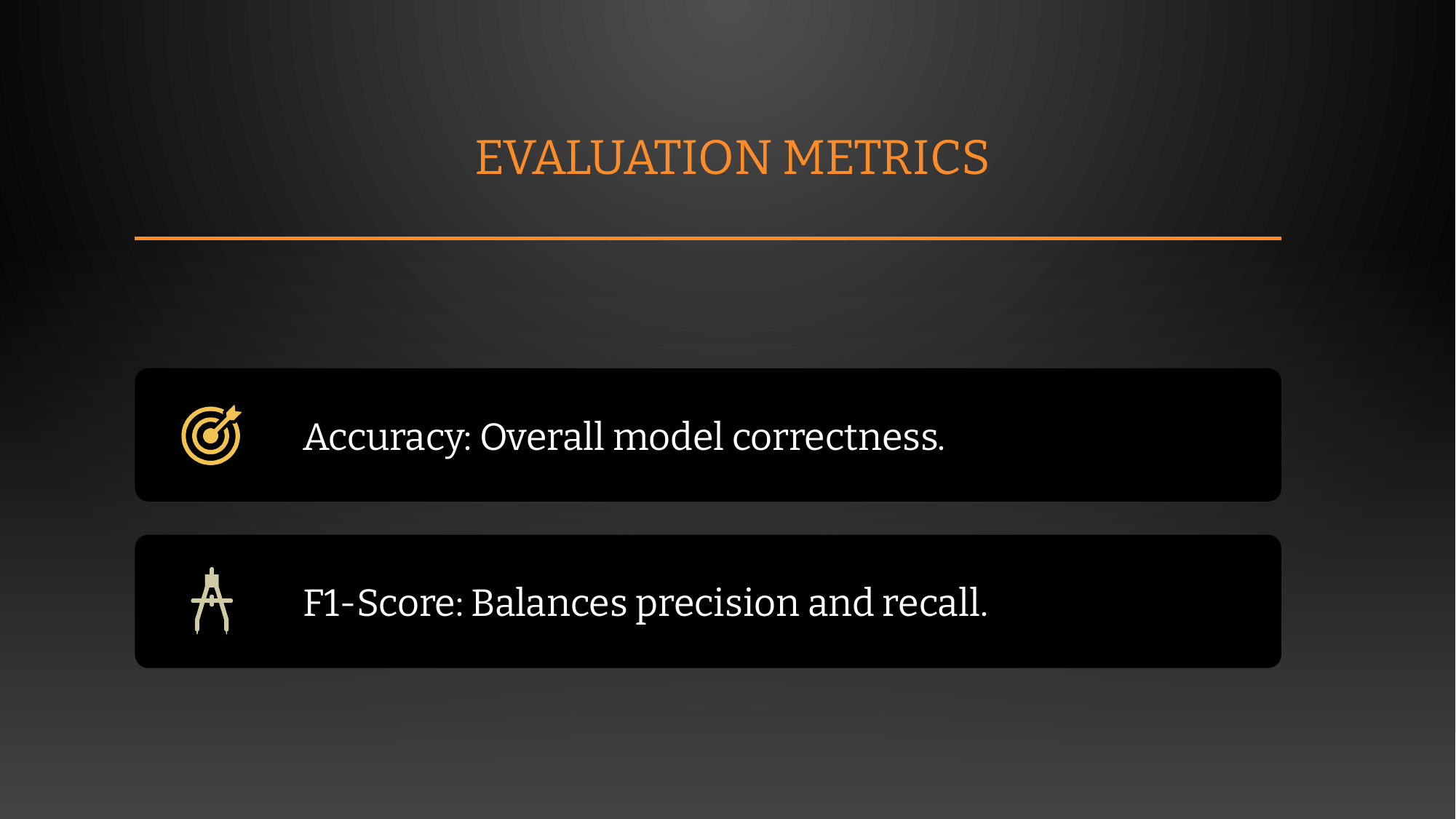

# Evaluation Metrics

Accuracy: Overall model correctness.
F1-Score: Balances precision and recall.